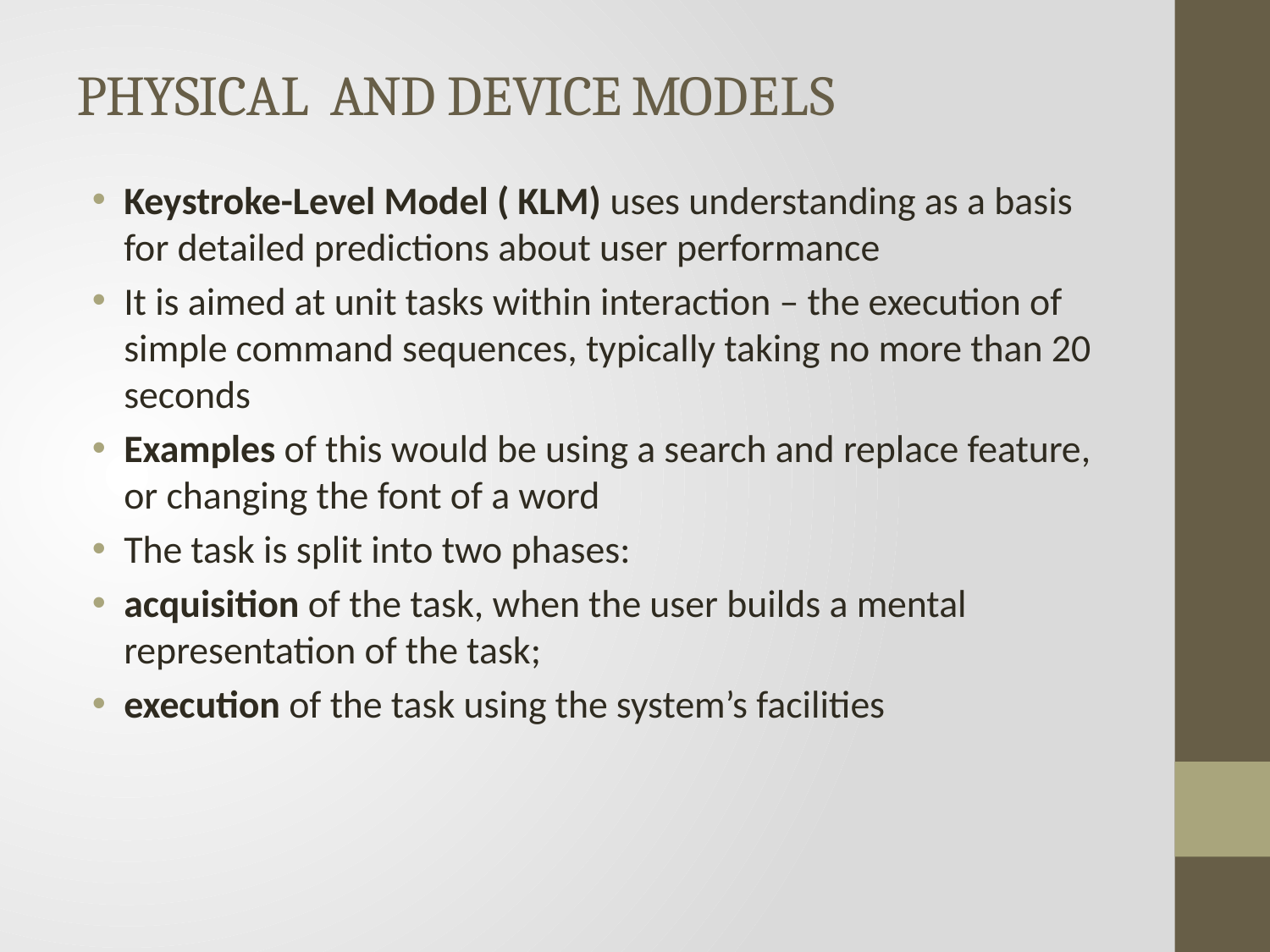

# PHYSICAL  AND DEVICE MODELS
Keystroke-Level Model ( KLM) uses understanding as a basis for detailed predictions about user performance
It is aimed at unit tasks within interaction – the execution of simple command sequences, typically taking no more than 20 seconds
Examples of this would be using a search and replace feature, or changing the font of a word
The task is split into two phases:
acquisition of the task, when the user builds a mental representation of the task;
execution of the task using the system’s facilities